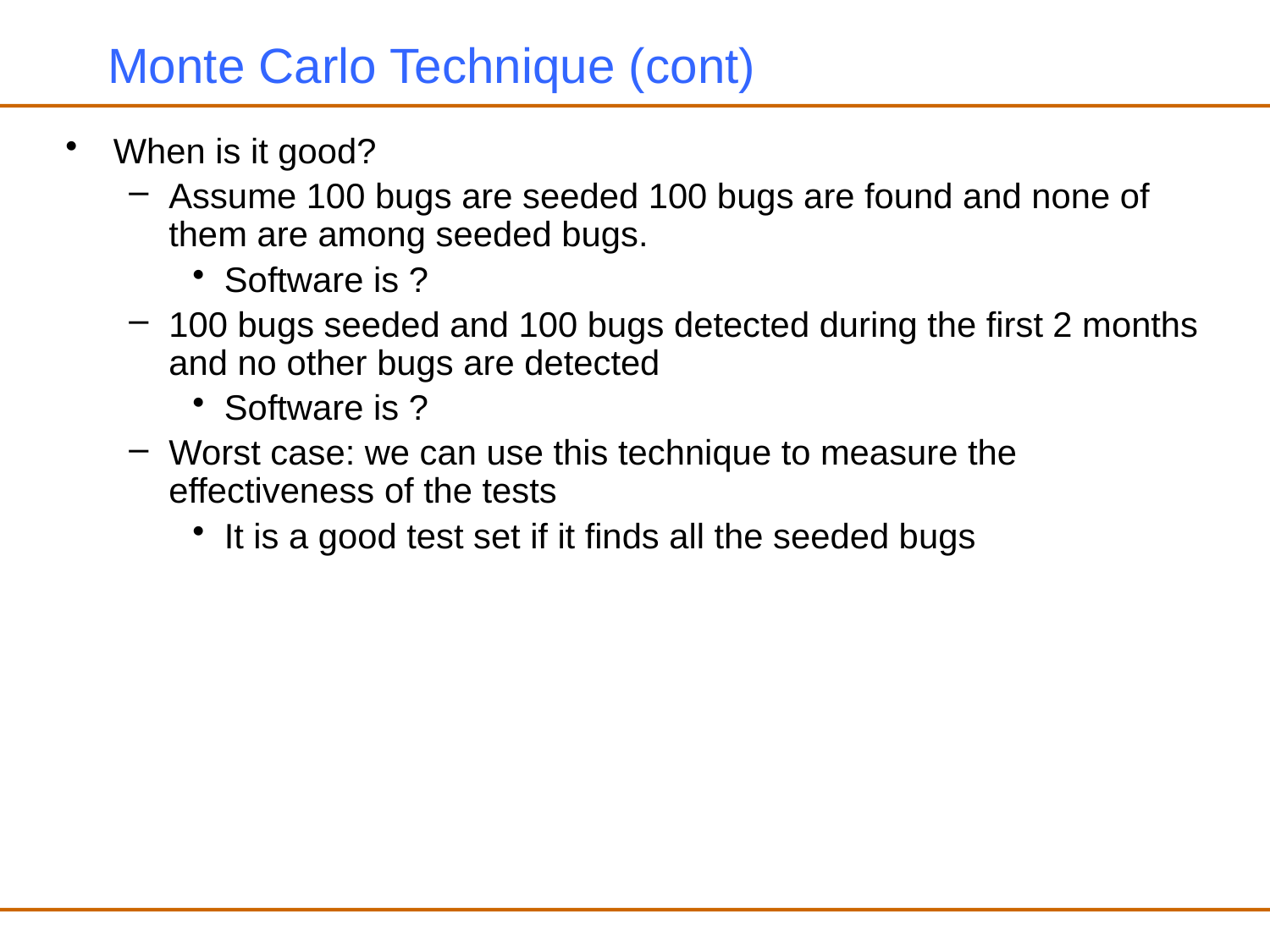

# Monte Carlo Technique (cont)
When is it good?
Assume 100 bugs are seeded 100 bugs are found and none of them are among seeded bugs.
Software is ?
100 bugs seeded and 100 bugs detected during the first 2 months and no other bugs are detected
Software is ?
Worst case: we can use this technique to measure the effectiveness of the tests
It is a good test set if it finds all the seeded bugs